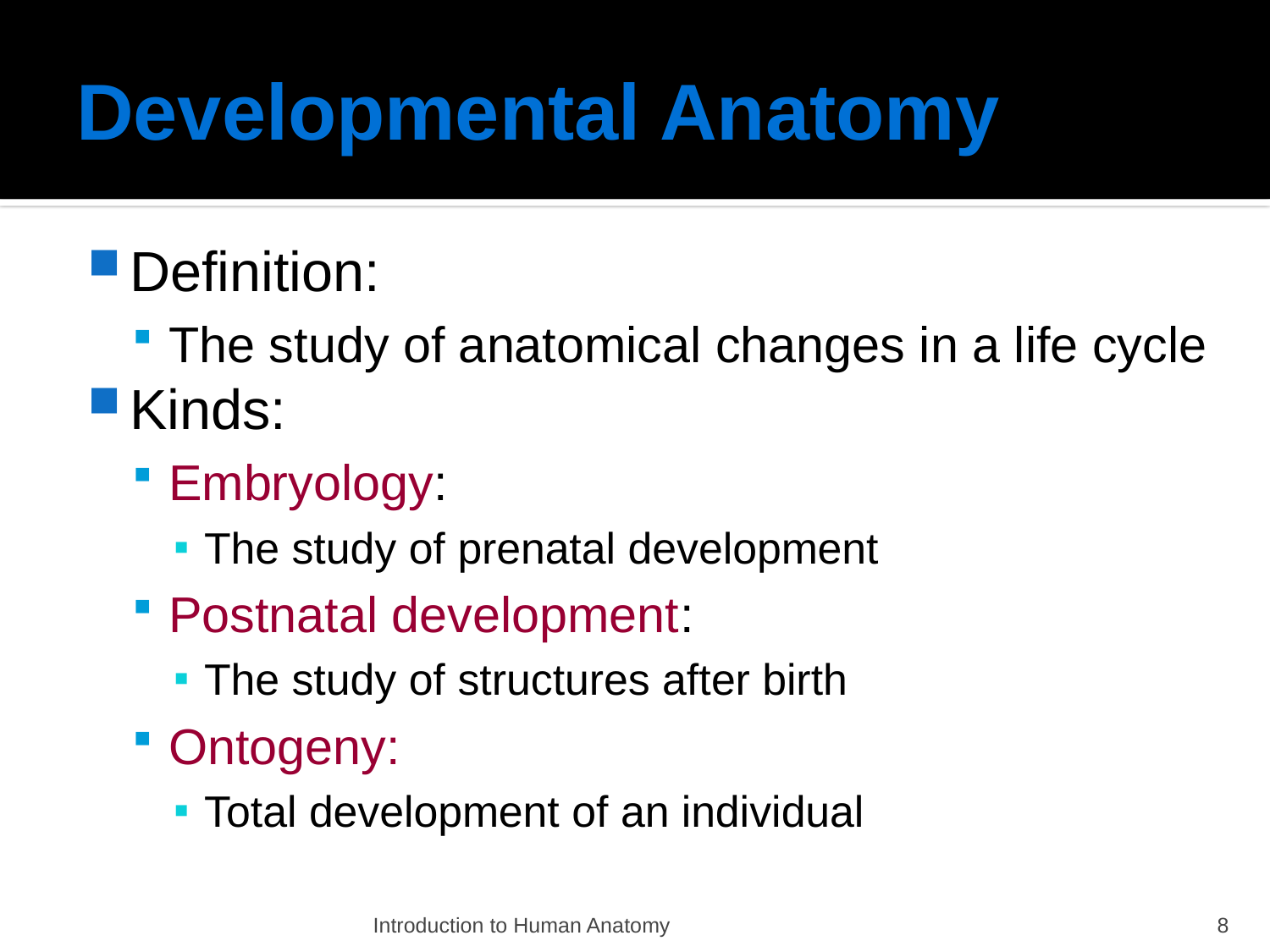

# Developmental Anatomy
Definition:
The study of anatomical changes in a life cycle
Kinds:
Embryology:
The study of prenatal development
Postnatal development:
The study of structures after birth
Ontogeny:
Total development of an individual
Introduction to Human Anatomy
8